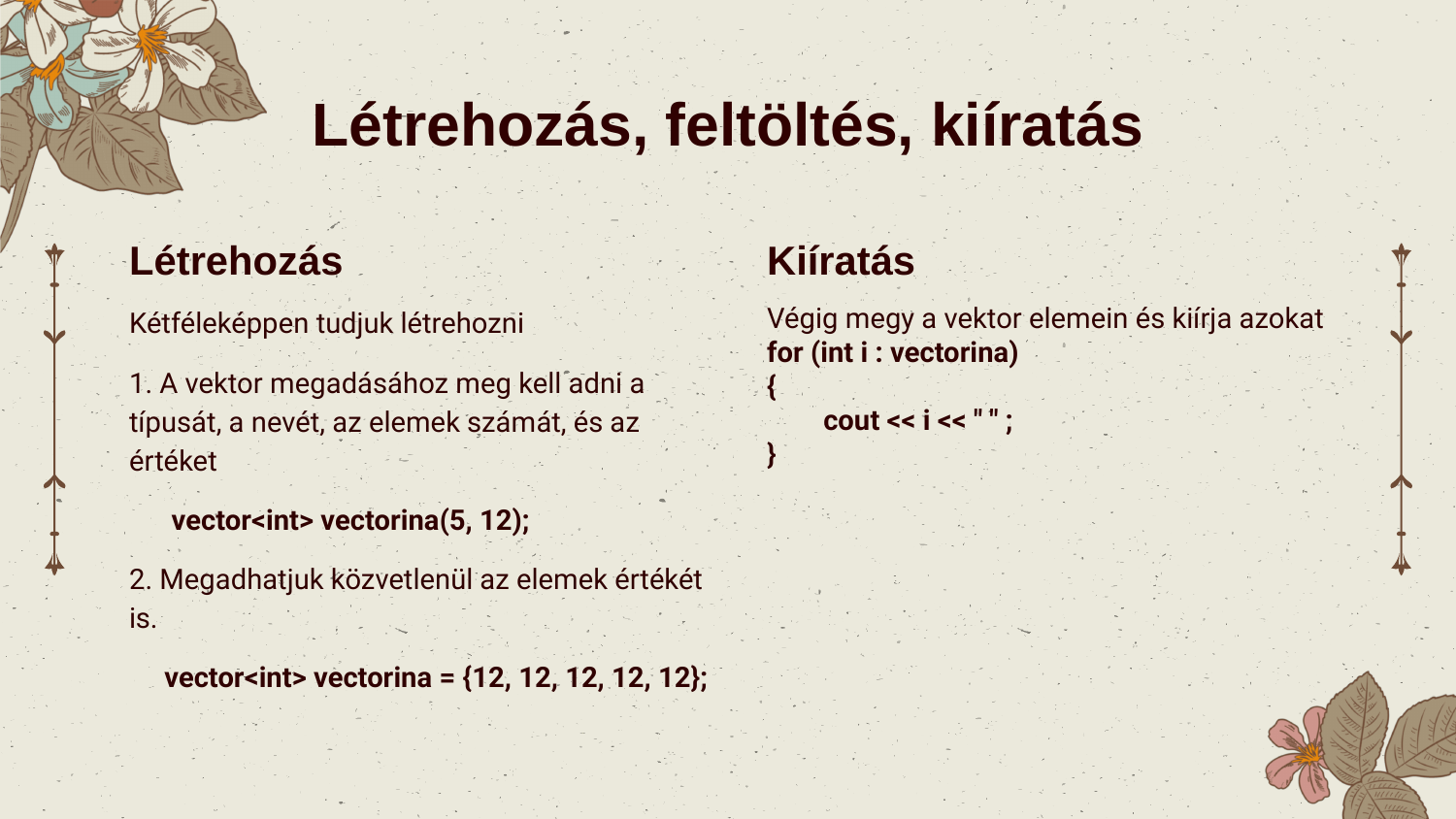

# Létrehozás, feltöltés, kiíratás
Létrehozás
Kiíratás
Kétféleképpen tudjuk létrehozni
1. A vektor megadásához meg kell adni a típusát, a nevét, az elemek számát, és az értéket
      vector<int> vectorina(5, 12);
2. Megadhatjuk közvetlenül az elemek értékét is.
     vector<int> vectorina = {12, 12, 12, 12, 12};
Végig megy a vektor elemein és kiírja azokat
for (int i : vectorina)
{
        cout << i << " " ;
}